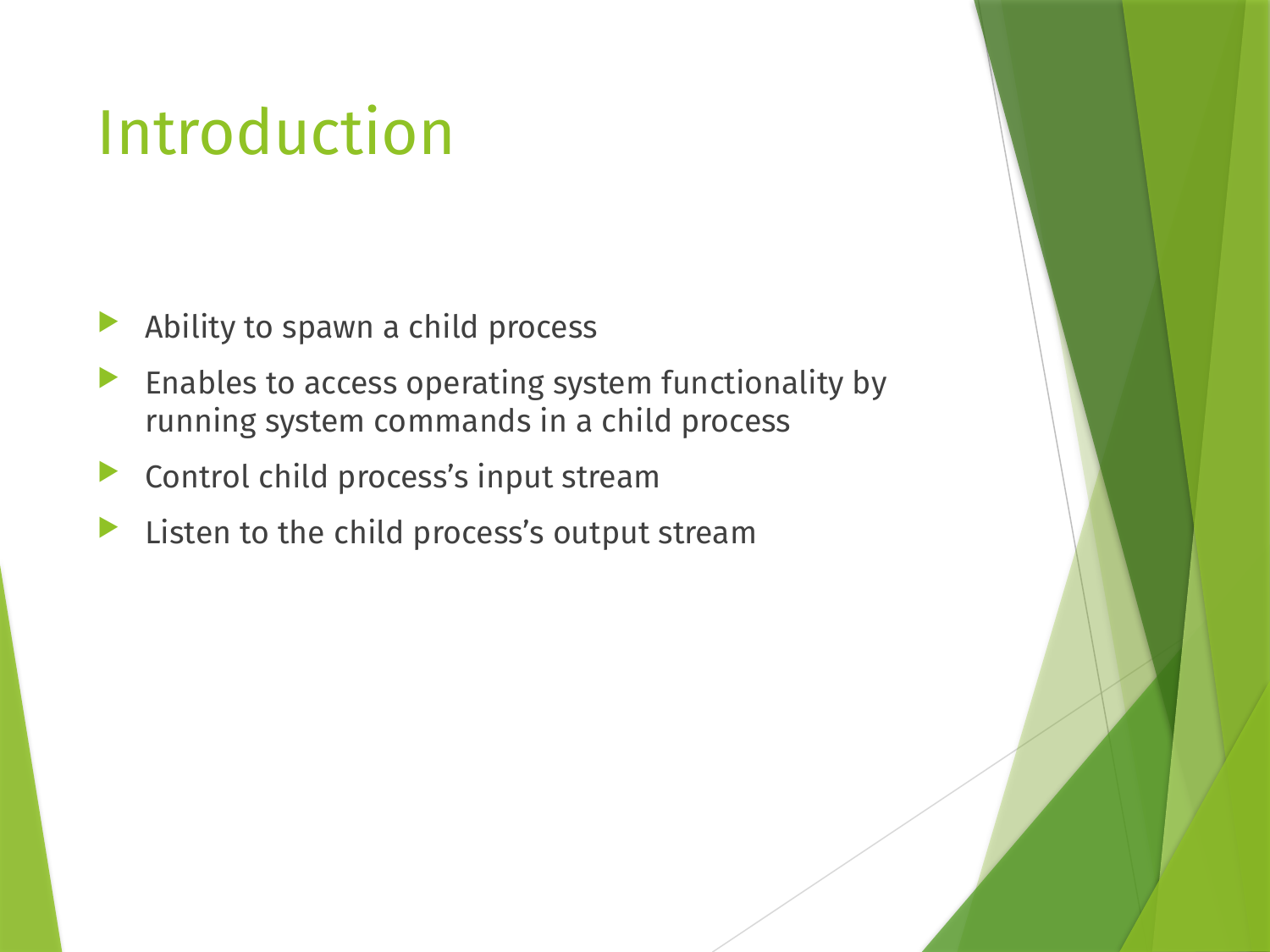

# Introduction
Ability to spawn a child process
Enables to access operating system functionality by running system commands in a child process
Control child process’s input stream
Listen to the child process’s output stream